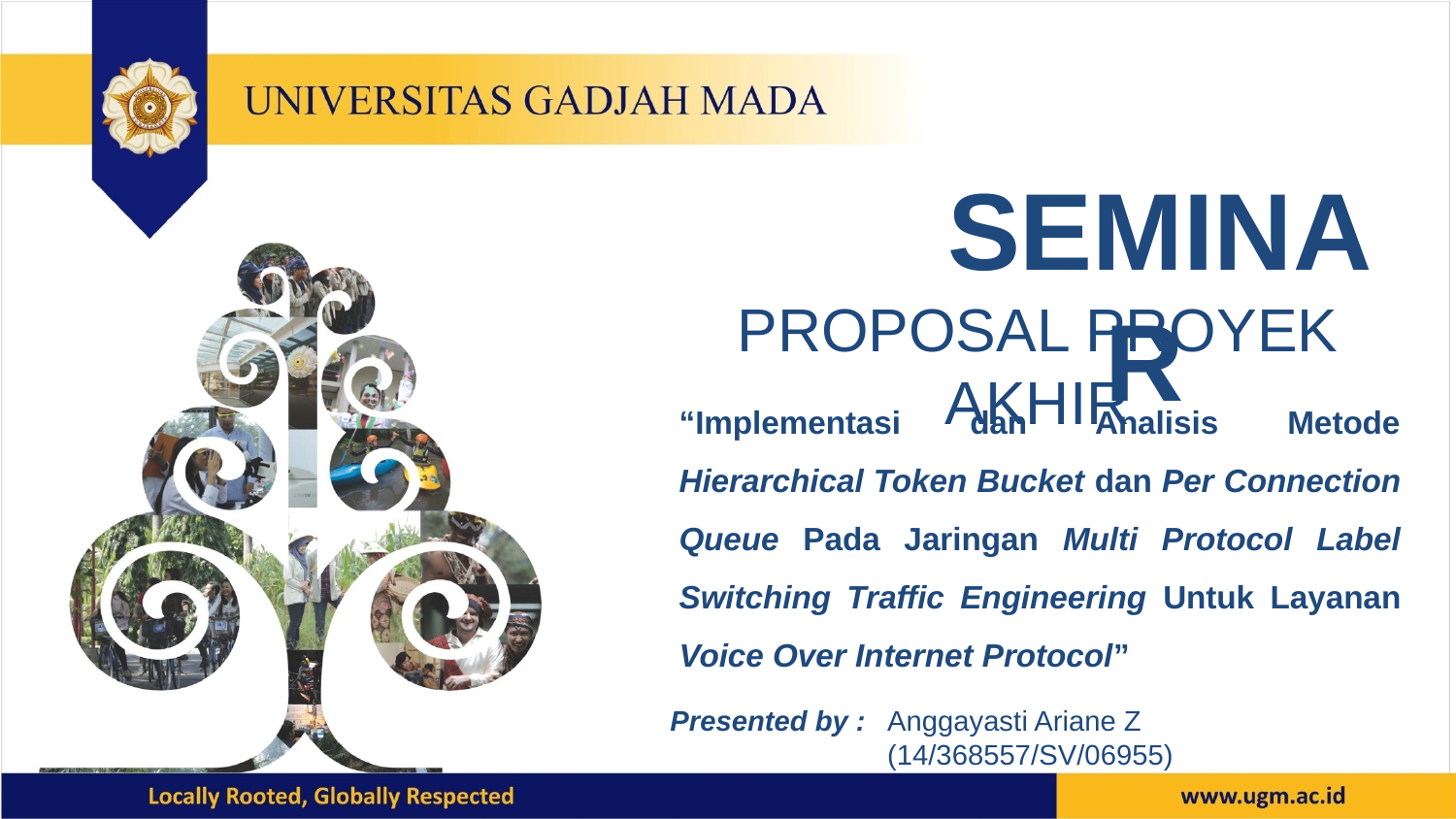

SEMINAR
PROPOSAL PROYEK AKHIR
“Implementasi dan Analisis Metode Hierarchical Token Bucket dan Per Connection Queue Pada Jaringan Multi Protocol Label Switching Traffic Engineering Untuk Layanan Voice Over Internet Protocol”
Presented by :
Anggayasti Ariane Z (14/368557/SV/06955)